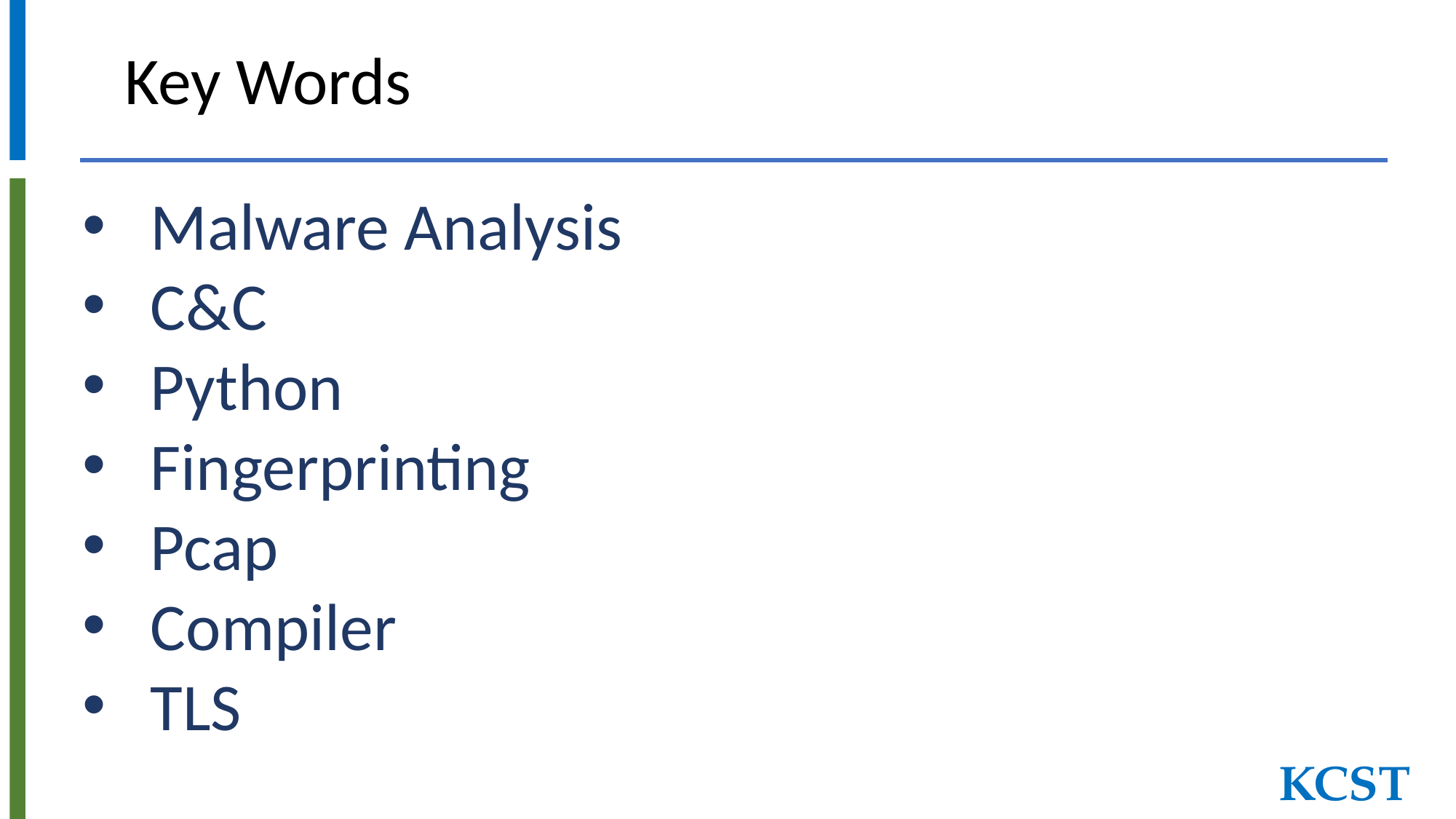

# Key Words

Malware Analysis
C&C
Python
Fingerprinting
Pcap
Compiler
TLS
KCST